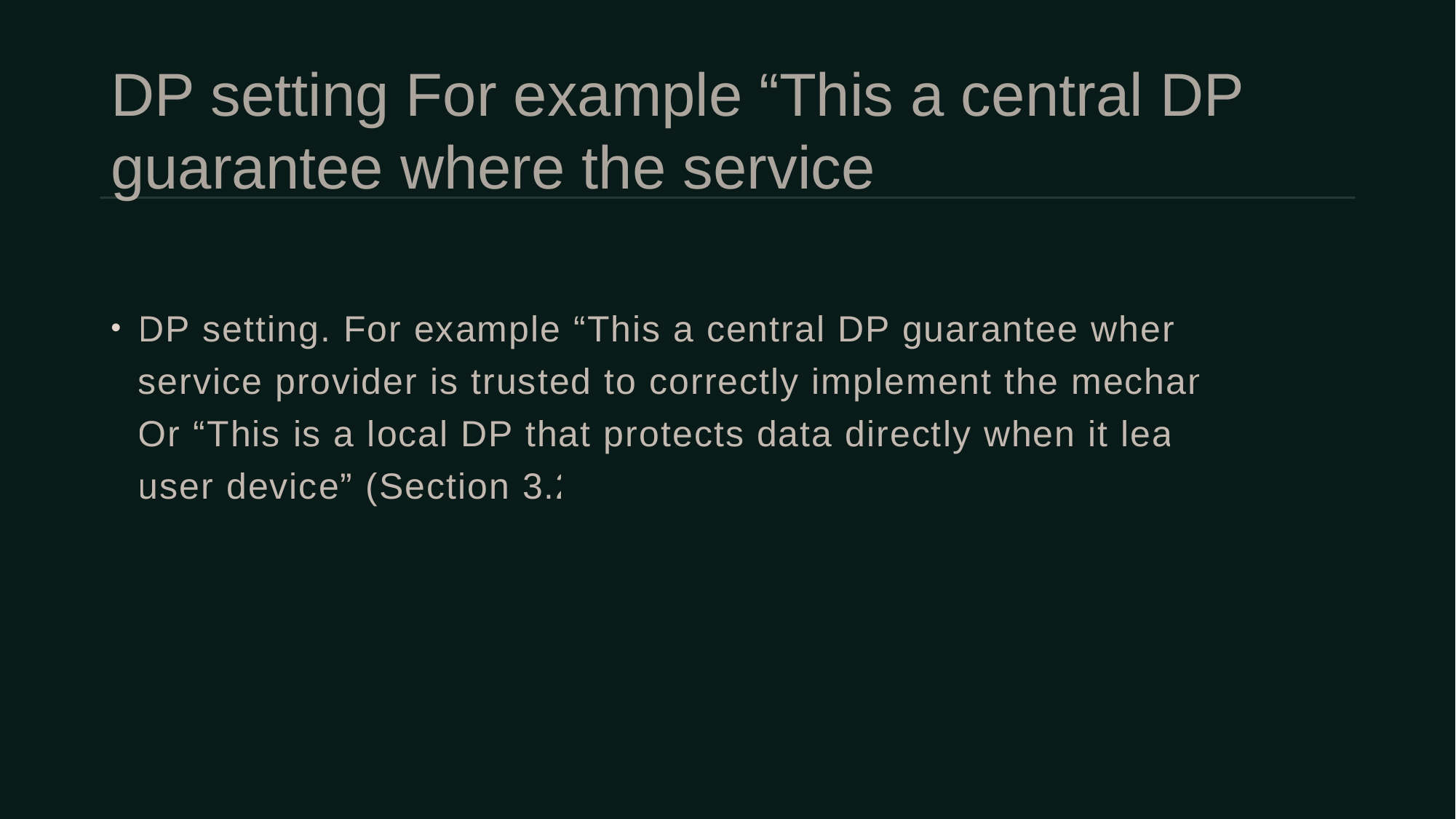

# DP setting For example “This a central DP guarantee where the service
DP setting. For example “This a central DP guarantee where the service provider is trusted to correctly implement the mechanism”. Or “This is a local DP that protects data directly when it leaves a user device” (Section 3.2).